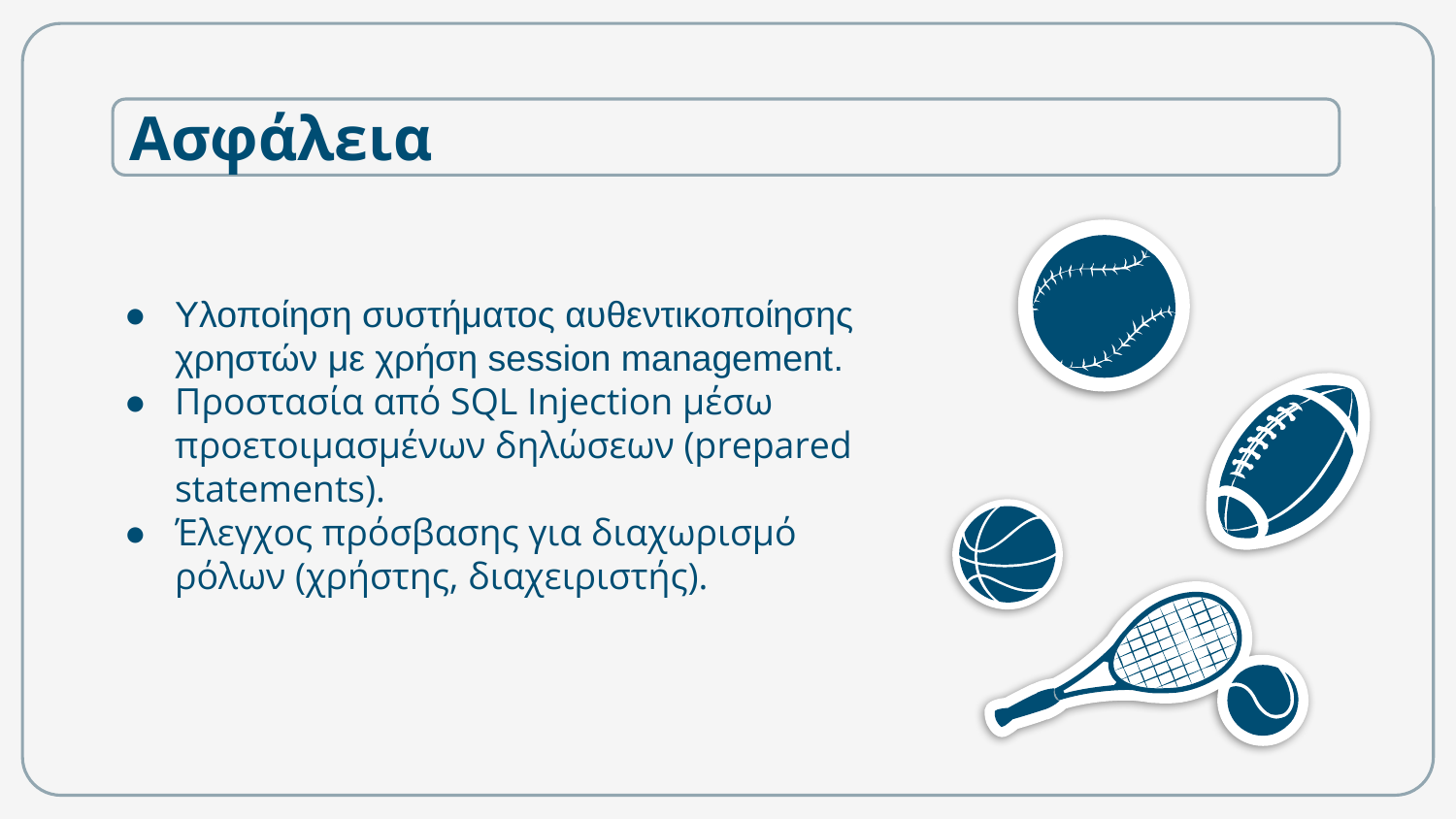

# Ασφάλεια

Υλοποίηση συστήματος αυθεντικοποίησης χρηστών με χρήση session management.
Προστασία από SQL Injection μέσω προετοιμασμένων δηλώσεων (prepared statements).
Έλεγχος πρόσβασης για διαχωρισμό ρόλων (χρήστης, διαχειριστής).